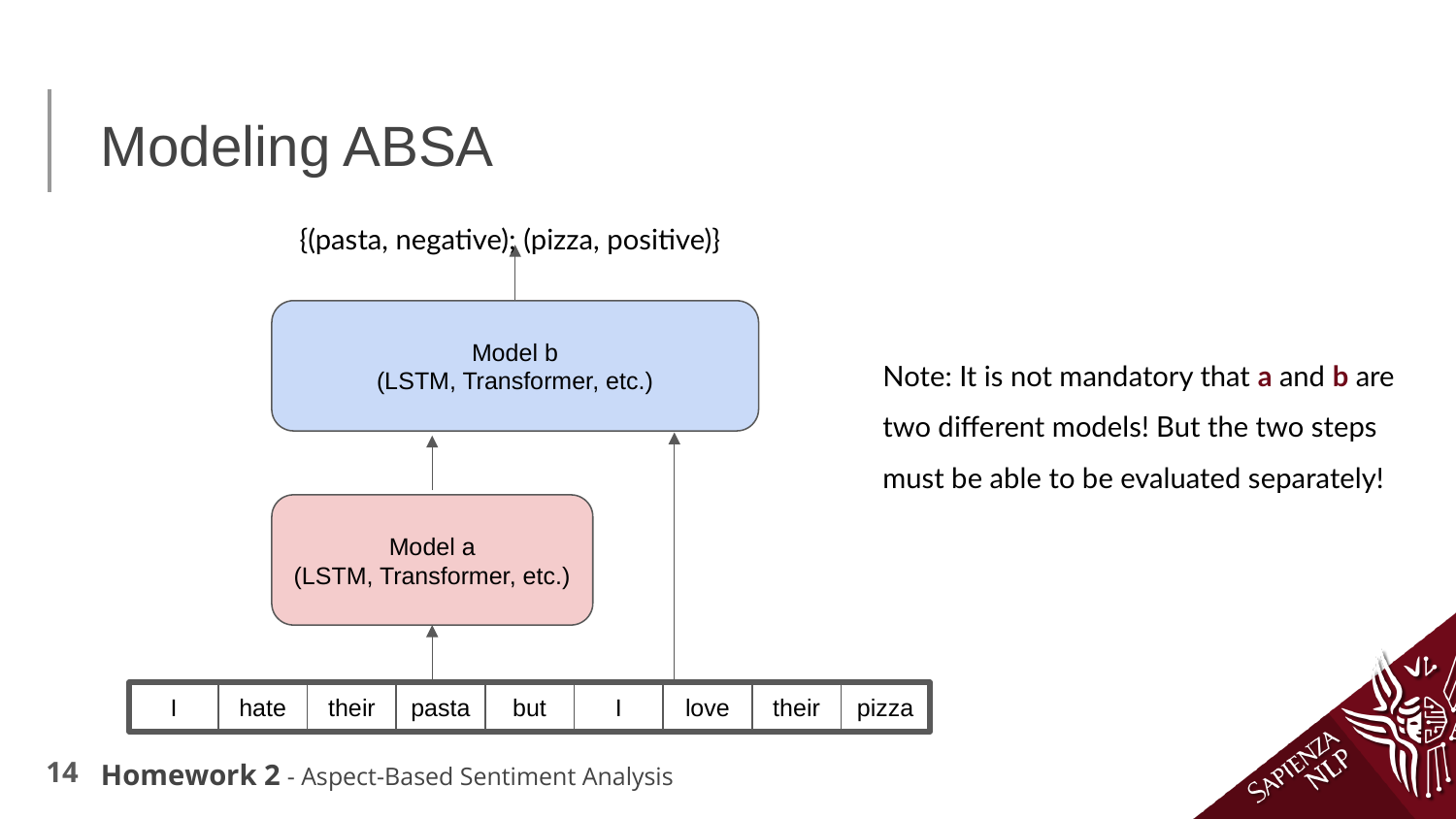

# Modeling ABSA
{(pasta, negative); (pizza, positive)}
Model b
(LSTM, Transformer, etc.)
Note: It is not mandatory that a and b are two different models! But the two steps must be able to be evaluated separately!
Model a
(LSTM, Transformer, etc.)
I

hate
their
pasta
but
I
love
their
pizza
Homework 2 - Aspect-Based Sentiment Analysis